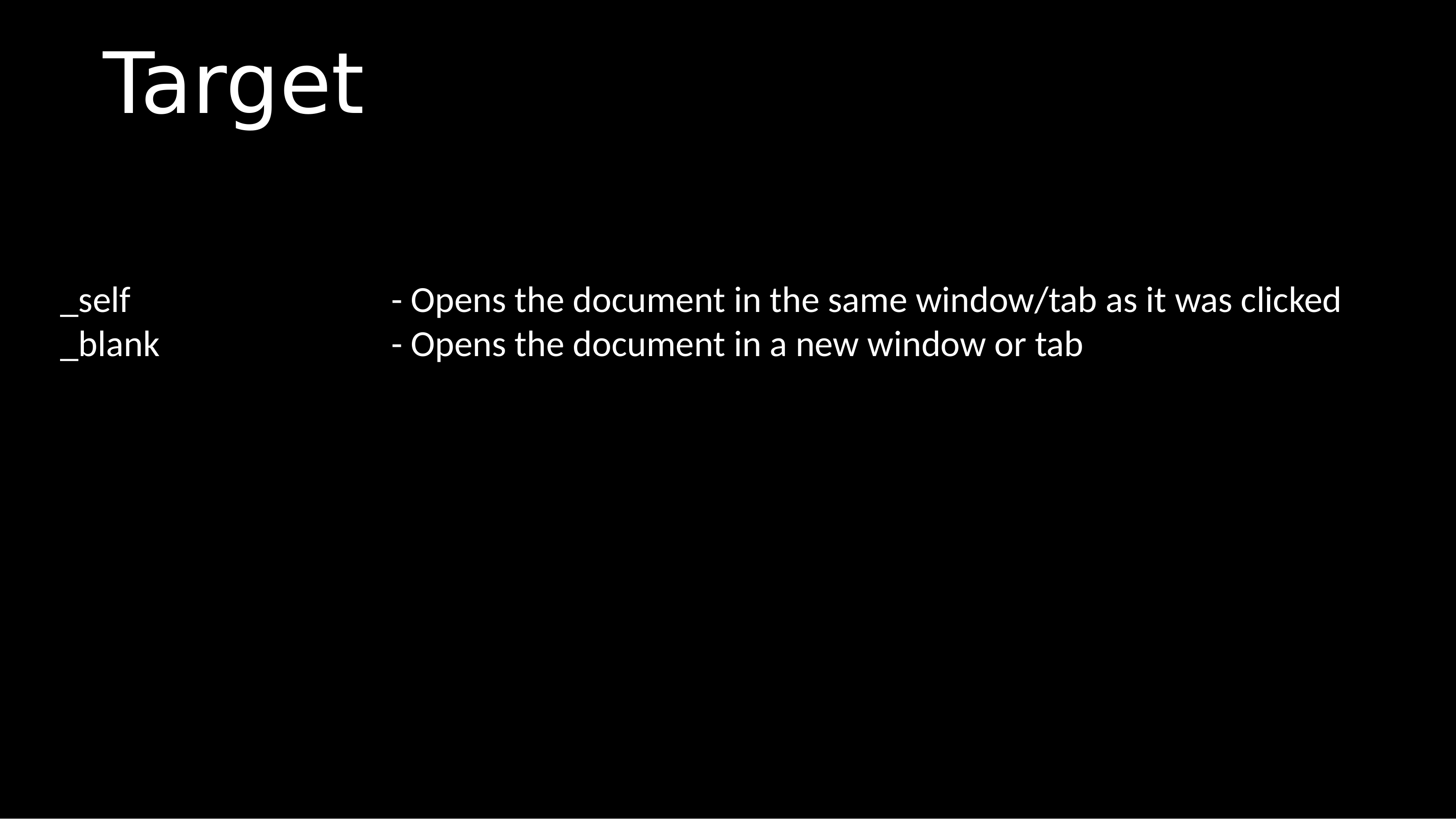

# Target
_self				- Opens the document in the same window/tab as it was clicked
_blank				- Opens the document in a new window or tab